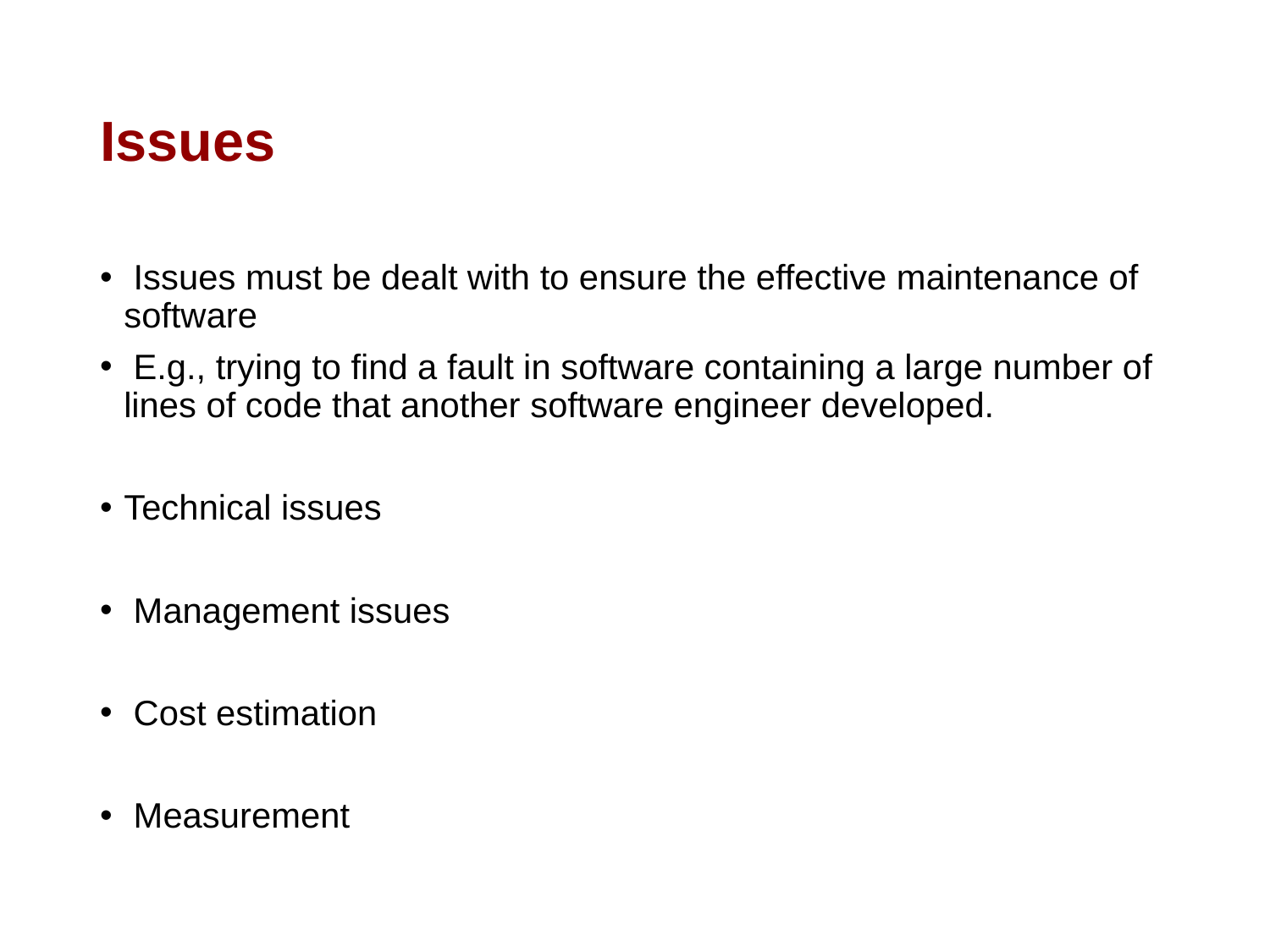

# Issues
 Issues must be dealt with to ensure the effective maintenance of software
 E.g., trying to find a fault in software containing a large number of lines of code that another software engineer developed.

Technical issues

 Management issues

 Cost estimation

 Measurement